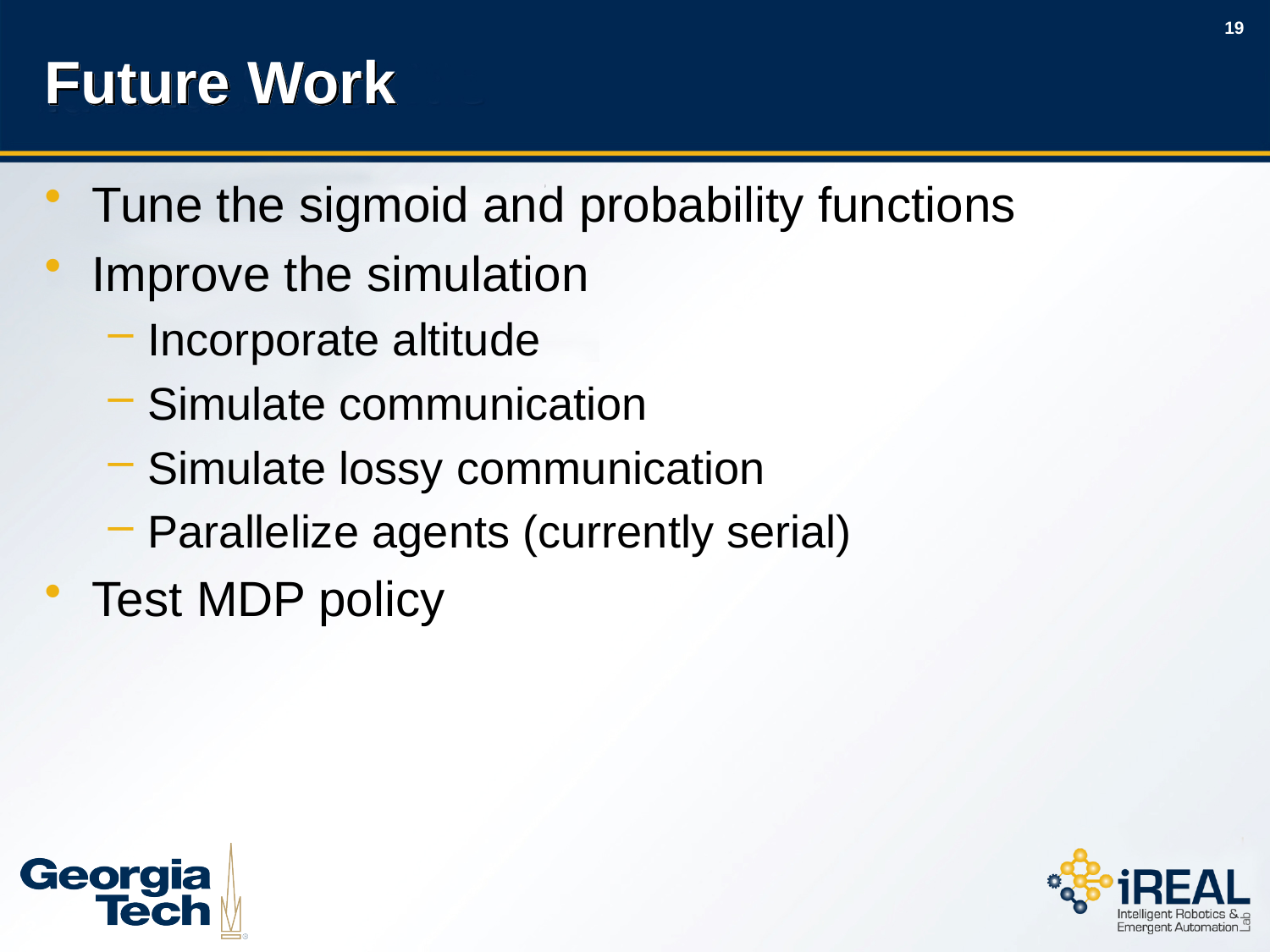

# Future Work
Tune the sigmoid and probability functions
Improve the simulation
Incorporate altitude
Simulate communication
Simulate lossy communication
Parallelize agents (currently serial)
Test MDP policy